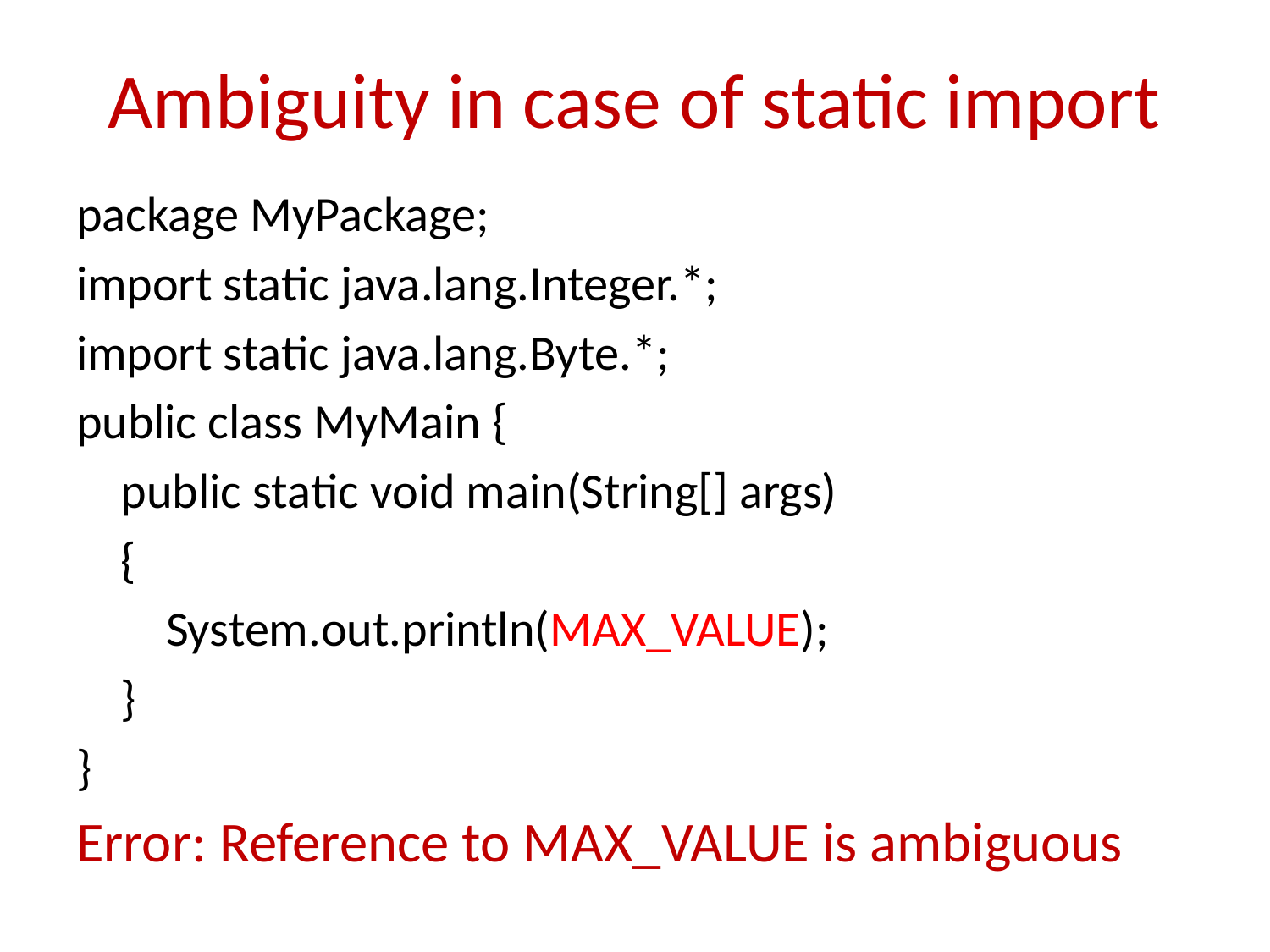

# Ambiguity in case of static import
package MyPackage;
import static java.lang.Integer.*;
import static java.lang.Byte.*;
public class MyMain {
    public static void main(String[] args)
    {
        System.out.println(MAX_VALUE);
    }
}
Error: Reference to MAX_VALUE is ambiguous